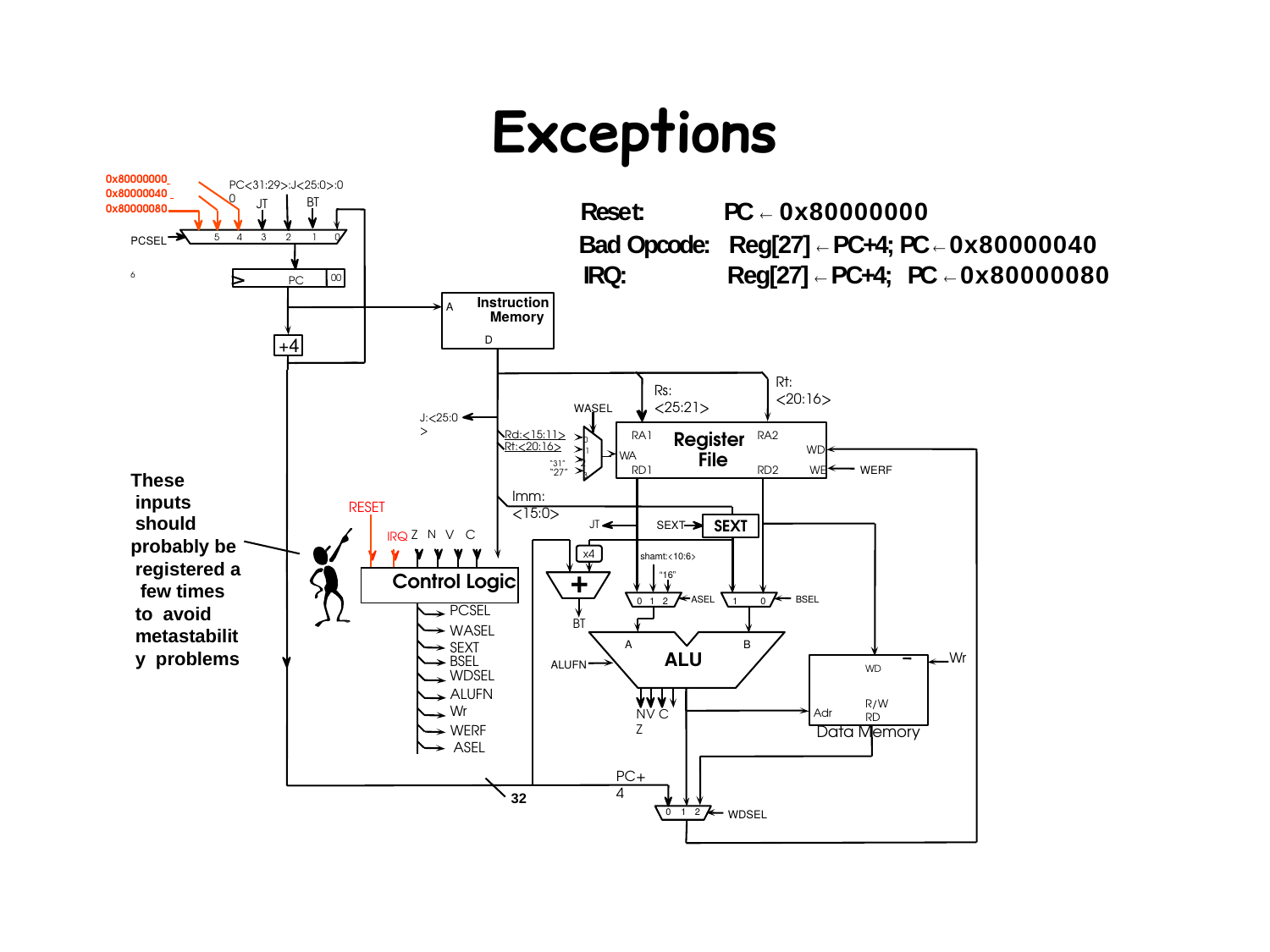

# Exceptions
0x80000000
0x80000040
0x80000080

PCSEL 	6
PC<31:29>:J<25:0>:00

BT

Reset:
Bad Opcode:  IRQ:
PC  ← 0x80000000
Reg[27] ← PC+4; PC ← 0x80000040  Reg[27] ← PC+4;   PC  ← 0x80000080
JT

5	4	3	2	1	0

00
PC

Instruction  Memory
D
A

+4

Rt: <20:16>

Rs: <25:21>
WASEL

J:<25:0>

WA

Rd:<15:11>	0

RA1
RA2
Register  File

WD  WE
Rt:<20:16>	1
“31”     2
“27”     3

       WA

WERF
RD1
RD2

These inputs  should
probably be  registered a  few times to  avoid  metastability  problems

Imm: <15:0>

RESET

|  | IRQ Z N V C |  |  |  |  |  |
| --- | --- | --- | --- | --- | --- | --- |
|  |  |  |  |  |  |  |
| Control Logic |  |  |  |  |  |  |
|  |  |  |  |  |  |  |

SEXT
JT
SEXT

x4

shamt:<10:6>

+
BT

“16”

ASEL
BSEL
0   1   2

1
0

PCSEL  WASEL
SEXT  BSEL  WDSEL
ALUFN
Wr
WERF  ASEL

A
B

ALU
Wr

WD	R/W
Data Memory

ALUFN

NV C Z
Adr

RD

PC+4

32

0    1   2

WDSEL